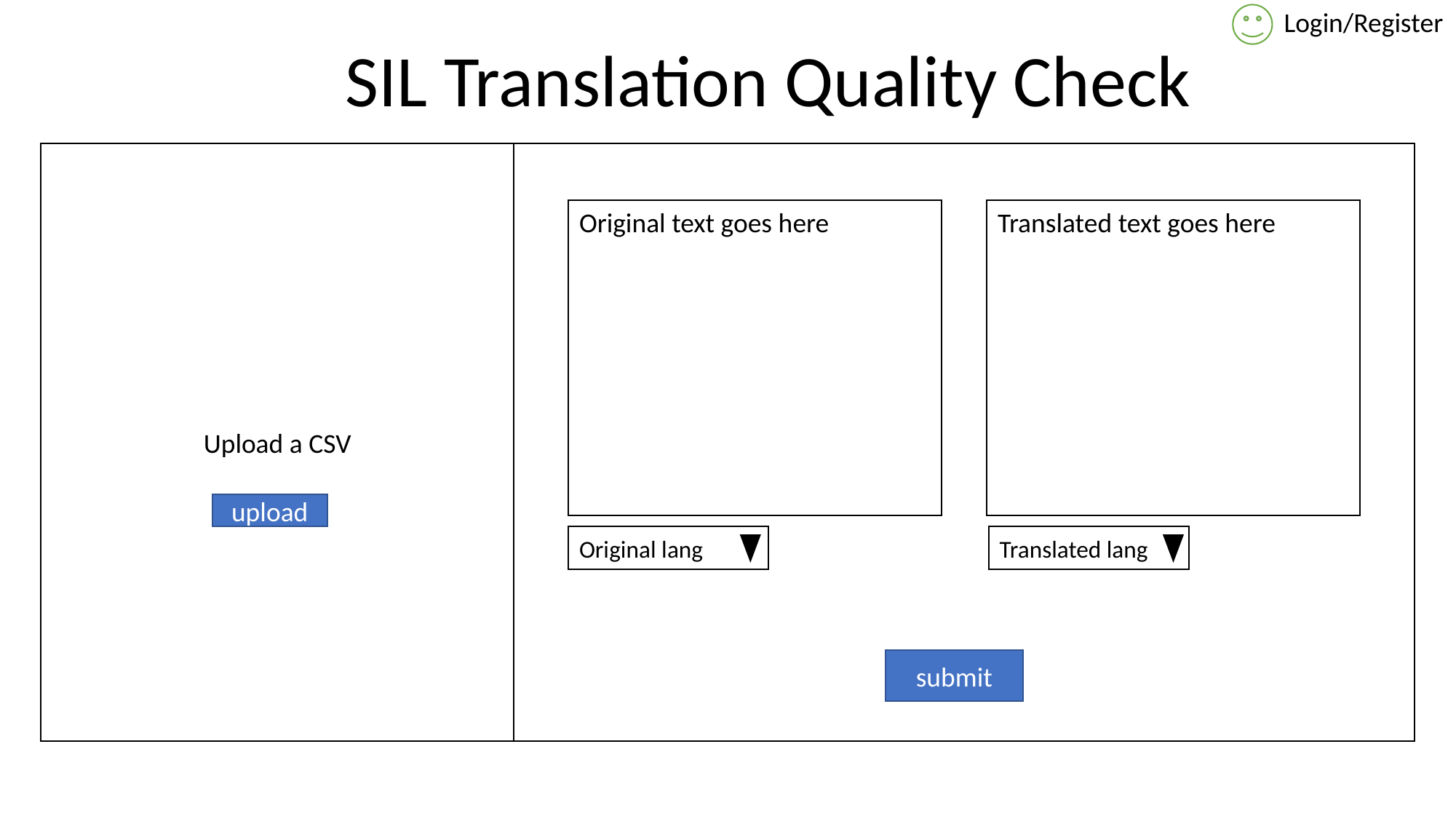

Login/Register

SIL Translation Quality Check
Upload a CSV

Original text goes here
Translated text goes here
upload
Original lang
Translated lang

submit